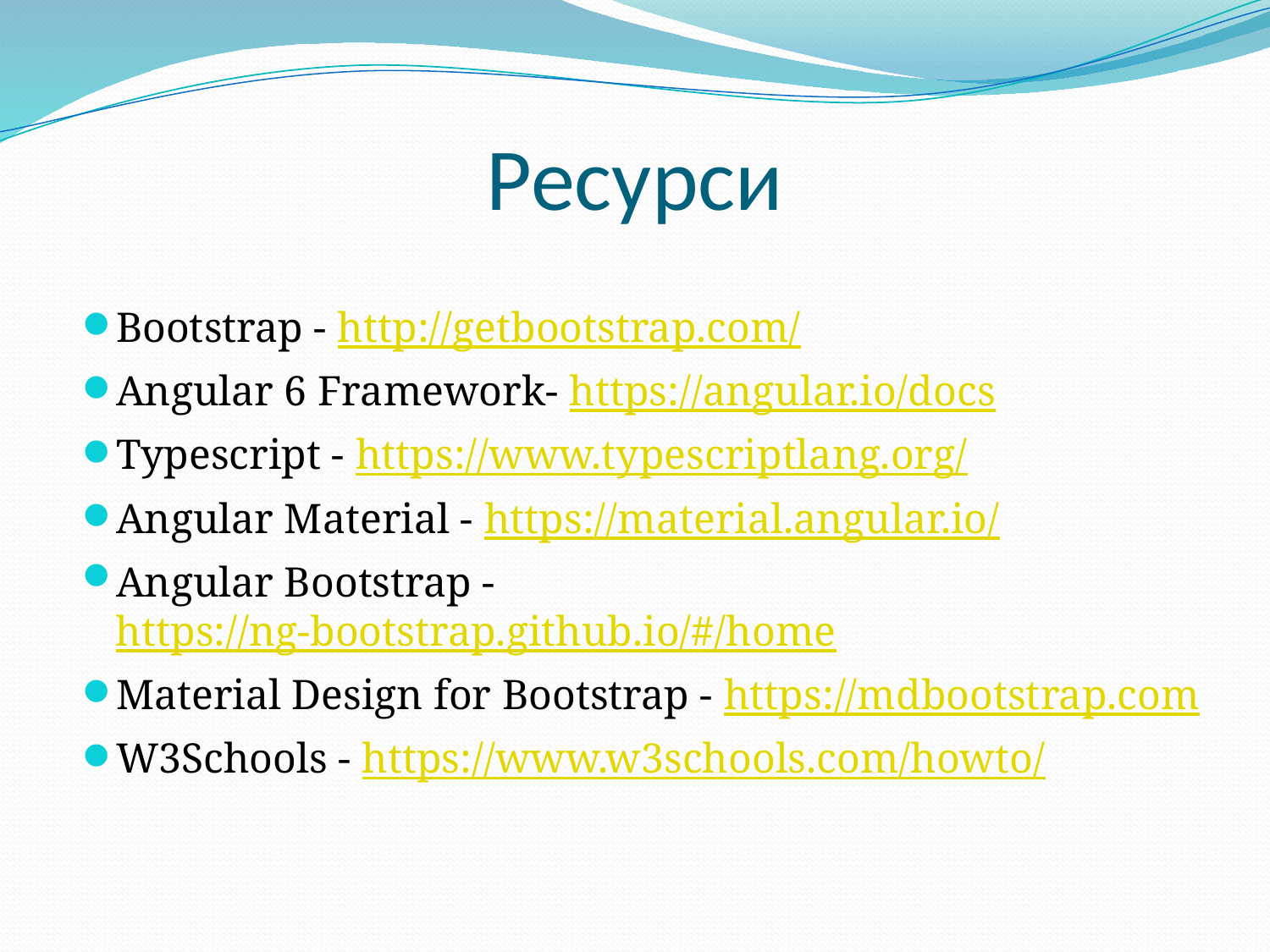

# Ресурси

Bootstrap - http://getbootstrap.com/
Angular 6 Framework- https://angular.io/docs
Typescript - https://www.typescriptlang.org/
Angular Material - https://material.angular.io/
Angular Bootstrap - https://ng-bootstrap.github.io/#/home
Material Design for Bootstrap - https://mdbootstrap.com
W3Schools - https://www.w3schools.com/howto/